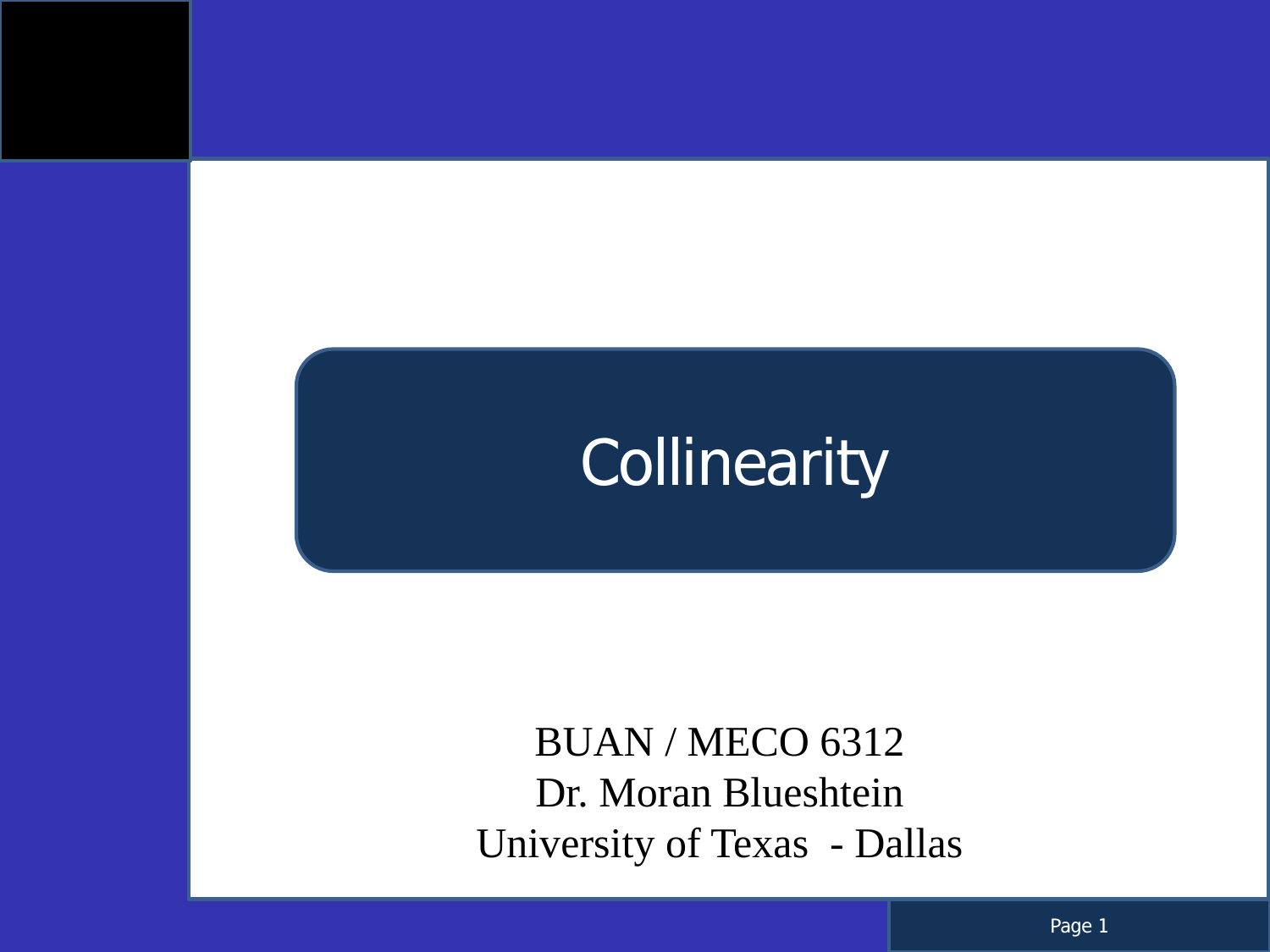

Collinearity
BUAN / MECO 6312
Dr. Moran Blueshtein
University of Texas  - Dallas